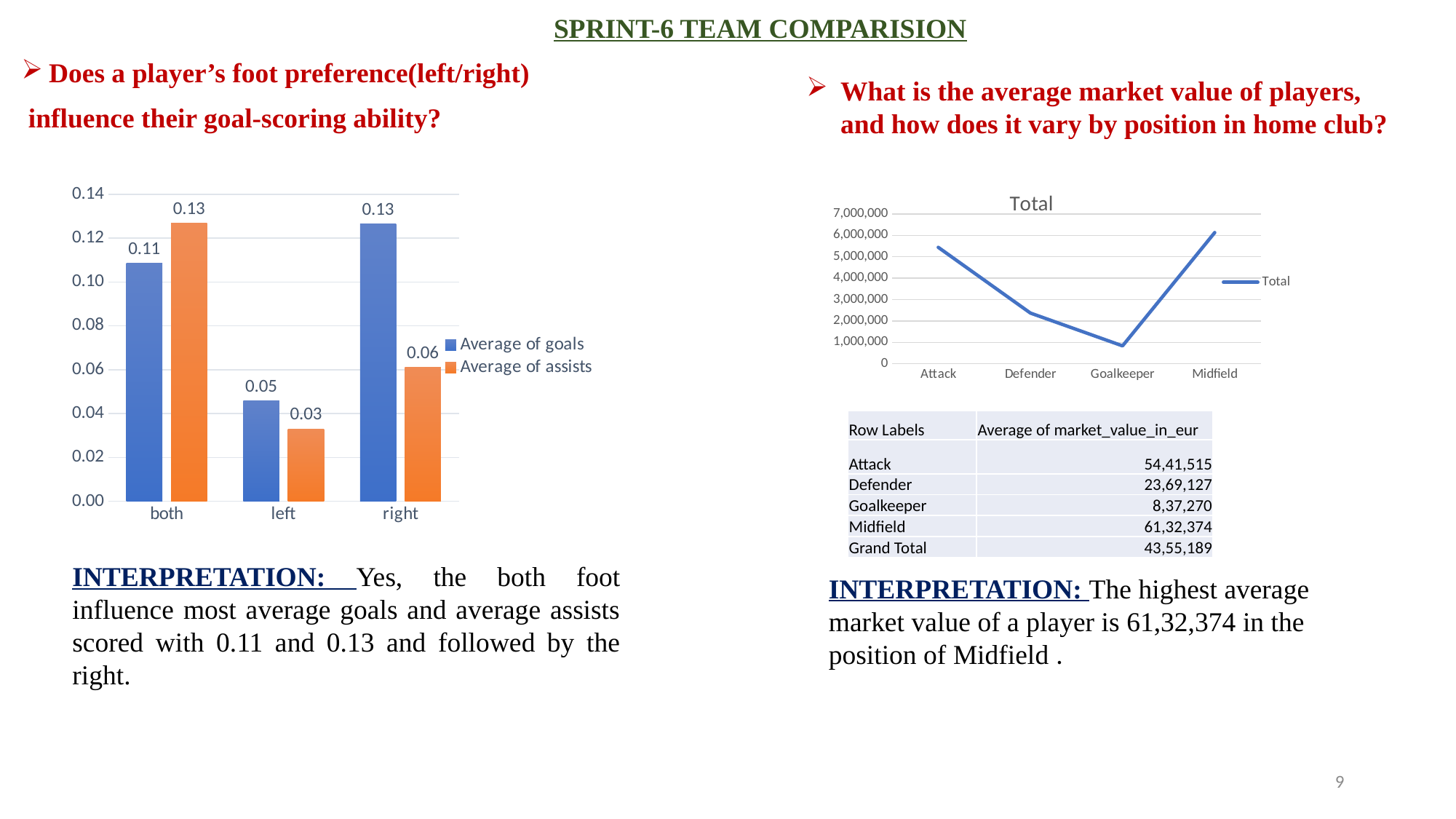

SPRINT-6 TEAM COMPARISION
Does a player’s foot preference(left/right)
 influence their goal-scoring ability?

What is the average market value of players, and how does it vary by position in home club?

### Chart

| Category | Average of goals | Average of assists |
|---|---|---|
| both | 0.1085972850678733 | 0.12669683257918551 |
| left | 0.045871559633027525 | 0.03302752293577982 |
| right | 0.12654320987654322 | 0.061213991769547324 |

### Chart:

| Category | Total |
|---|---|
| Attack | 5441515.341264872 |
| Defender | 2369126.7387944357 |
| Goalkeeper | 837269.5852534563 |
| Midfield | 6132373.965387509 |
| Row Labels | Average of market\_value\_in\_eur |
| --- | --- |
| Attack | 54,41,515 |
| Defender | 23,69,127 |
| Goalkeeper | 8,37,270 |
| Midfield | 61,32,374 |
| Grand Total | 43,55,189 |
INTERPRETATION: Yes, the both foot influence most average goals and average assists scored with 0.11 and 0.13 and followed by the right.
INTERPRETATION: The highest average market value of a player is 61,32,374 in the position of Midfield .
9